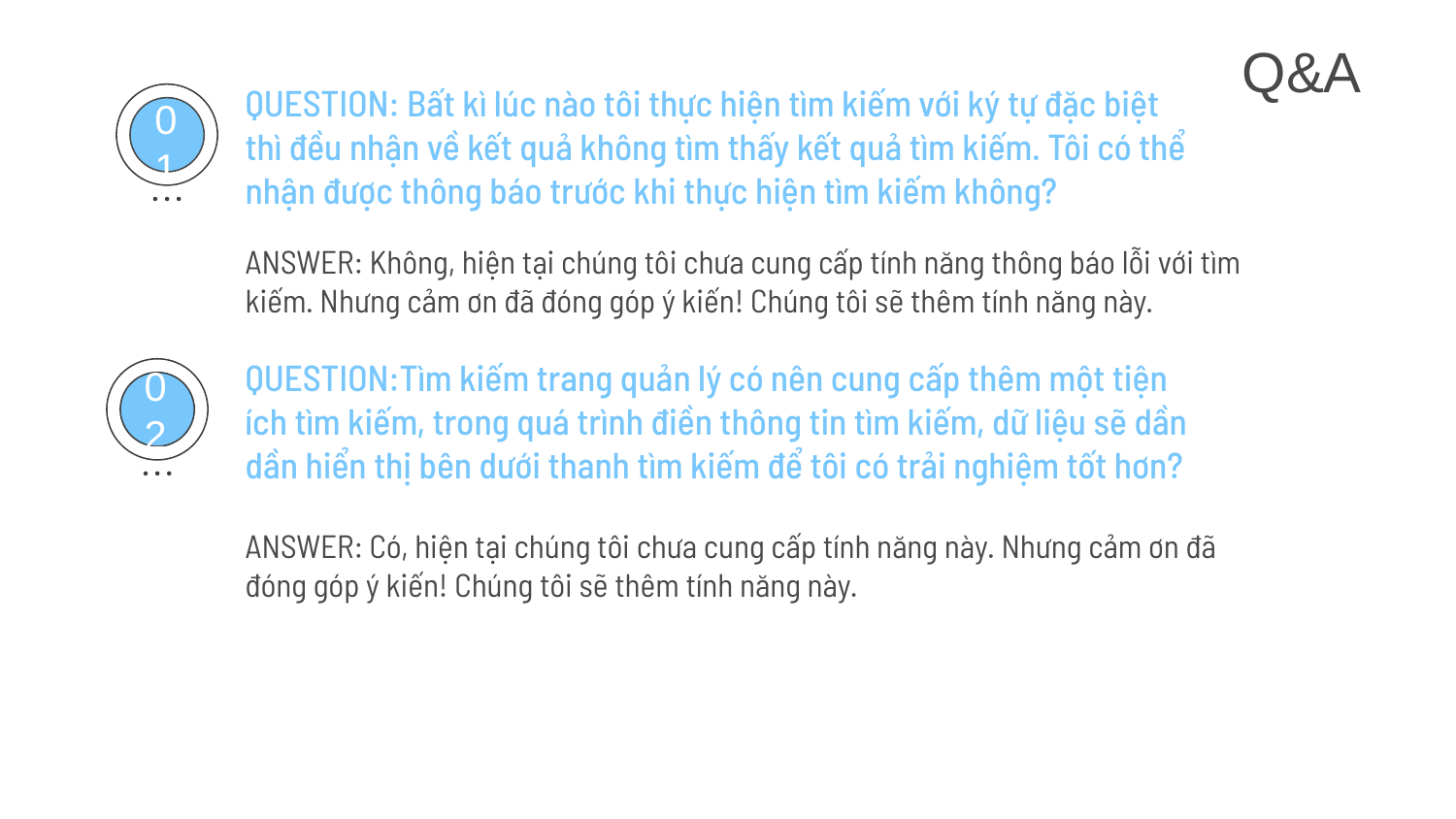

# Q&A
QUESTION: Bất kì lúc nào tôi thực hiện tìm kiếm với ký tự đặc biệt thì đều nhận về kết quả không tìm thấy kết quả tìm kiếm. Tôi có thể nhận được thông báo trước khi thực hiện tìm kiếm không?

01
ANSWER: Không, hiện tại chúng tôi chưa cung cấp tính năng thông báo lỗi với tìm kiếm. Nhưng cảm ơn đã đóng góp ý kiến! Chúng tôi sẽ thêm tính năng này.
QUESTION:Tìm kiếm trang quản lý có nên cung cấp thêm một tiện ích tìm kiếm, trong quá trình điền thông tin tìm kiếm, dữ liệu sẽ dần dần hiển thị bên dưới thanh tìm kiếm để tôi có trải nghiệm tốt hơn?

02
ANSWER: Có, hiện tại chúng tôi chưa cung cấp tính năng này. Nhưng cảm ơn đã đóng góp ý kiến! Chúng tôi sẽ thêm tính năng này.